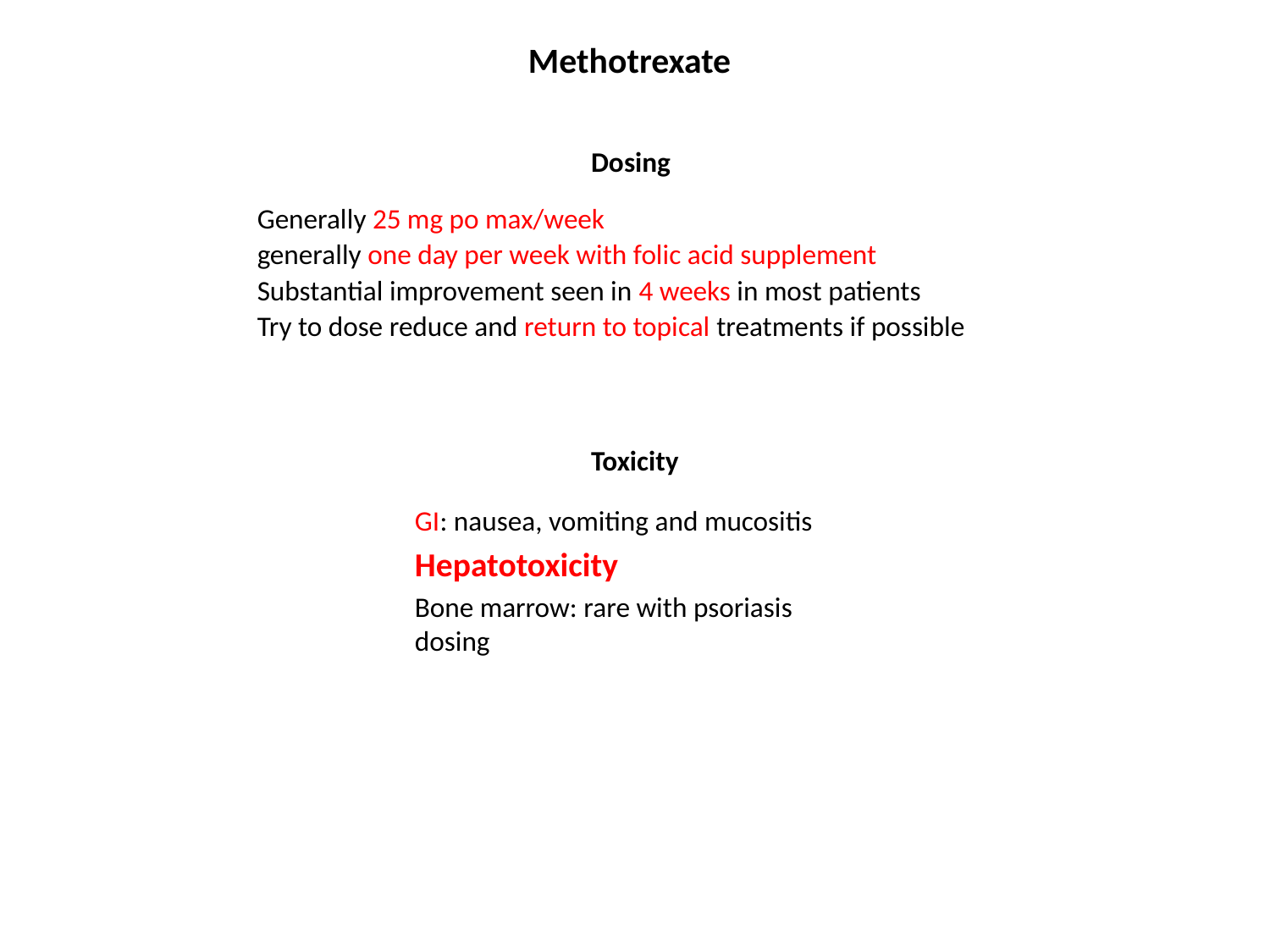

Methotrexate
Dosing
Generally 25 mg po max/week
generally one day per week with folic acid supplement
Substantial improvement seen in 4 weeks in most patients
Try to dose reduce and return to topical treatments if possible
Toxicity
GI: nausea, vomiting and mucositis
Hepatotoxicity
Bone marrow: rare with psoriasis dosing